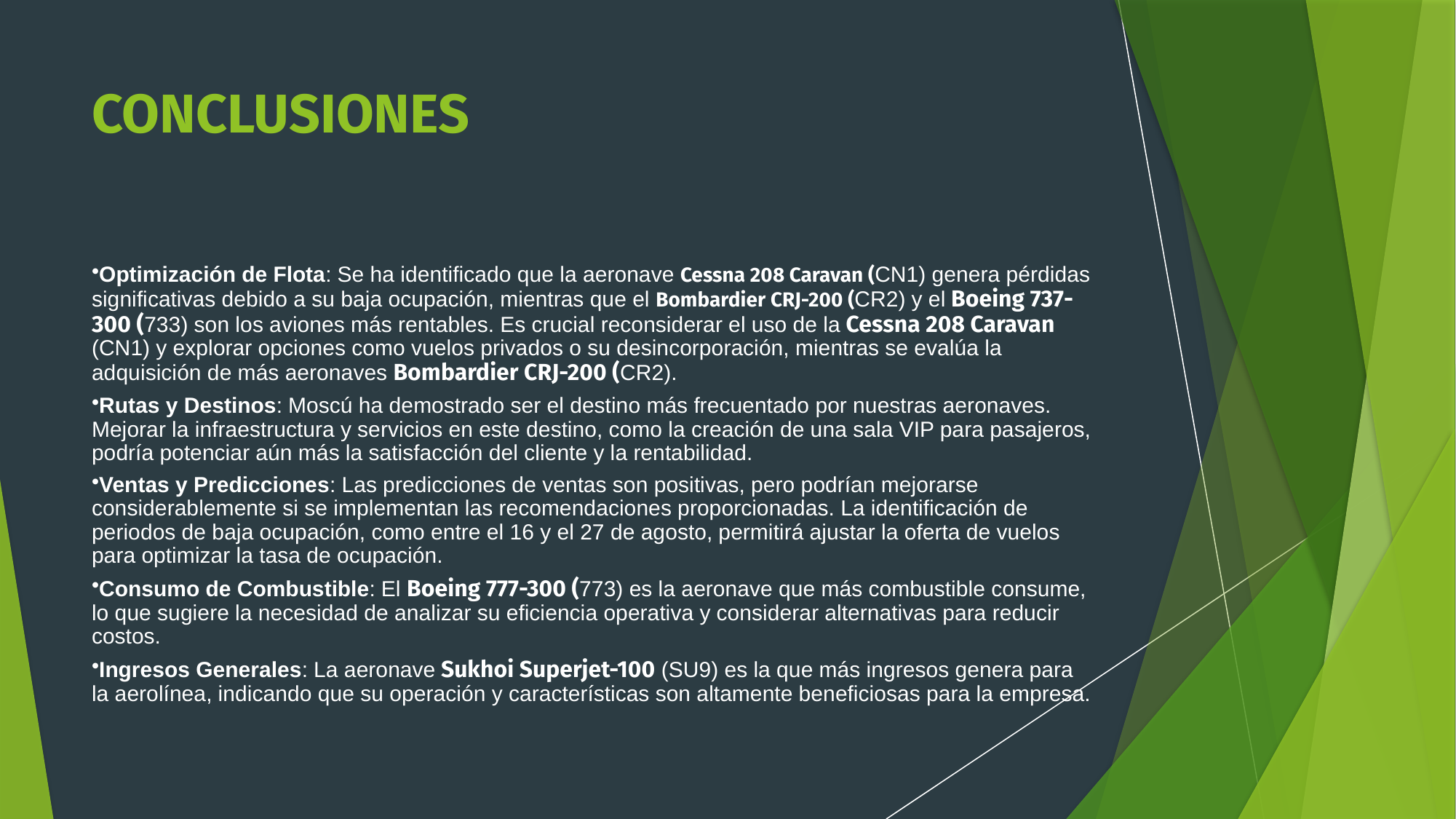

# CONCLUSIONES
Optimización de Flota: Se ha identificado que la aeronave Cessna 208 Caravan (CN1) genera pérdidas significativas debido a su baja ocupación, mientras que el Bombardier CRJ-200 (CR2) y el Boeing 737-300 (733) son los aviones más rentables. Es crucial reconsiderar el uso de la Cessna 208 Caravan (CN1) y explorar opciones como vuelos privados o su desincorporación, mientras se evalúa la adquisición de más aeronaves Bombardier CRJ-200 (CR2).
Rutas y Destinos: Moscú ha demostrado ser el destino más frecuentado por nuestras aeronaves. Mejorar la infraestructura y servicios en este destino, como la creación de una sala VIP para pasajeros, podría potenciar aún más la satisfacción del cliente y la rentabilidad.
Ventas y Predicciones: Las predicciones de ventas son positivas, pero podrían mejorarse considerablemente si se implementan las recomendaciones proporcionadas. La identificación de periodos de baja ocupación, como entre el 16 y el 27 de agosto, permitirá ajustar la oferta de vuelos para optimizar la tasa de ocupación.
Consumo de Combustible: El Boeing 777-300 (773) es la aeronave que más combustible consume, lo que sugiere la necesidad de analizar su eficiencia operativa y considerar alternativas para reducir costos.
Ingresos Generales: La aeronave Sukhoi Superjet-100 (SU9) es la que más ingresos genera para la aerolínea, indicando que su operación y características son altamente beneficiosas para la empresa.